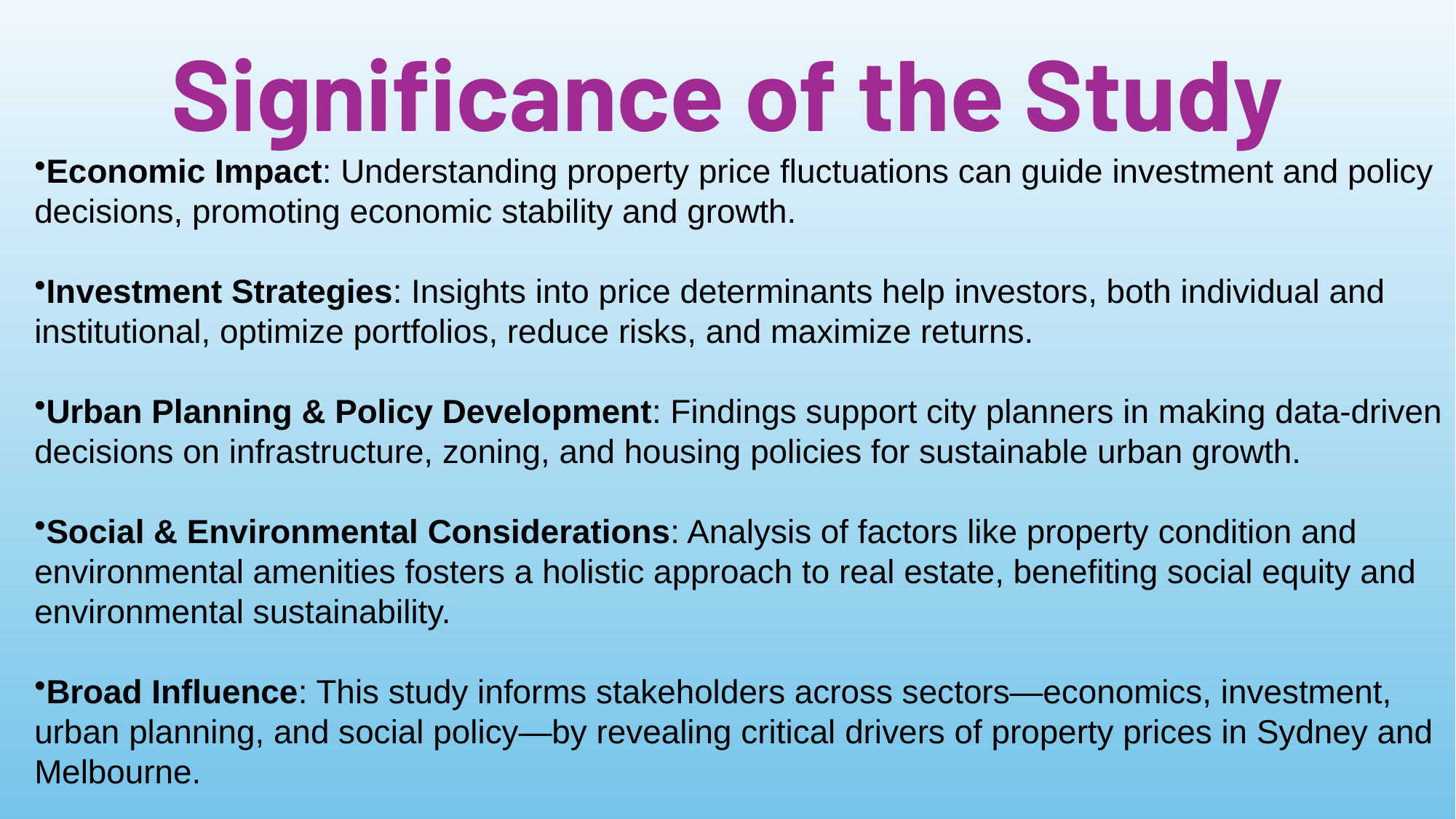

# Significance of the Study
Economic Impact: Understanding property price fluctuations can guide investment and policy decisions, promoting economic stability and growth.

Investment Strategies: Insights into price determinants help investors, both individual and institutional, optimize portfolios, reduce risks, and maximize returns.

Urban Planning & Policy Development: Findings support city planners in making data-driven decisions on infrastructure, zoning, and housing policies for sustainable urban growth.

Social & Environmental Considerations: Analysis of factors like property condition and environmental amenities fosters a holistic approach to real estate, benefiting social equity and environmental sustainability.

Broad Influence: This study informs stakeholders across sectors—economics, investment, urban planning, and social policy—by revealing critical drivers of property prices in Sydney and Melbourne.